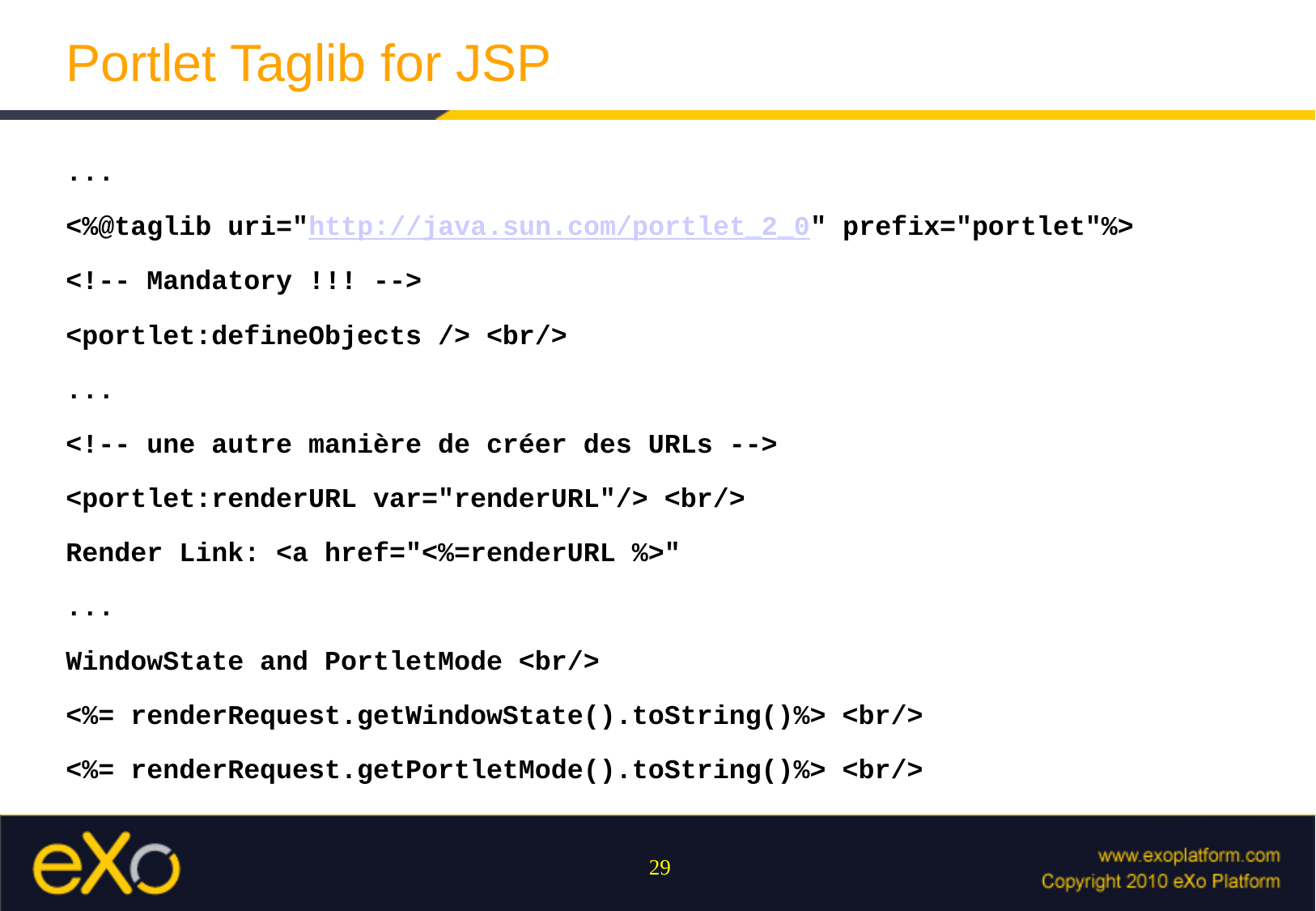

# Portlet Taglib for JSP
...
<%@taglib uri="http://java.sun.com/portlet_2_0" prefix="portlet"%>
<!-- Mandatory !!! -->
<portlet:defineObjects /> <br/>
...
<!-- une autre manière de créer des URLs -->
<portlet:renderURL var="renderURL"/> <br/>
Render Link: <a href="<%=renderURL %>"
...
WindowState and PortletMode <br/>
<%= renderRequest.getWindowState().toString()%> <br/>
<%= renderRequest.getPortletMode().toString()%> <br/>